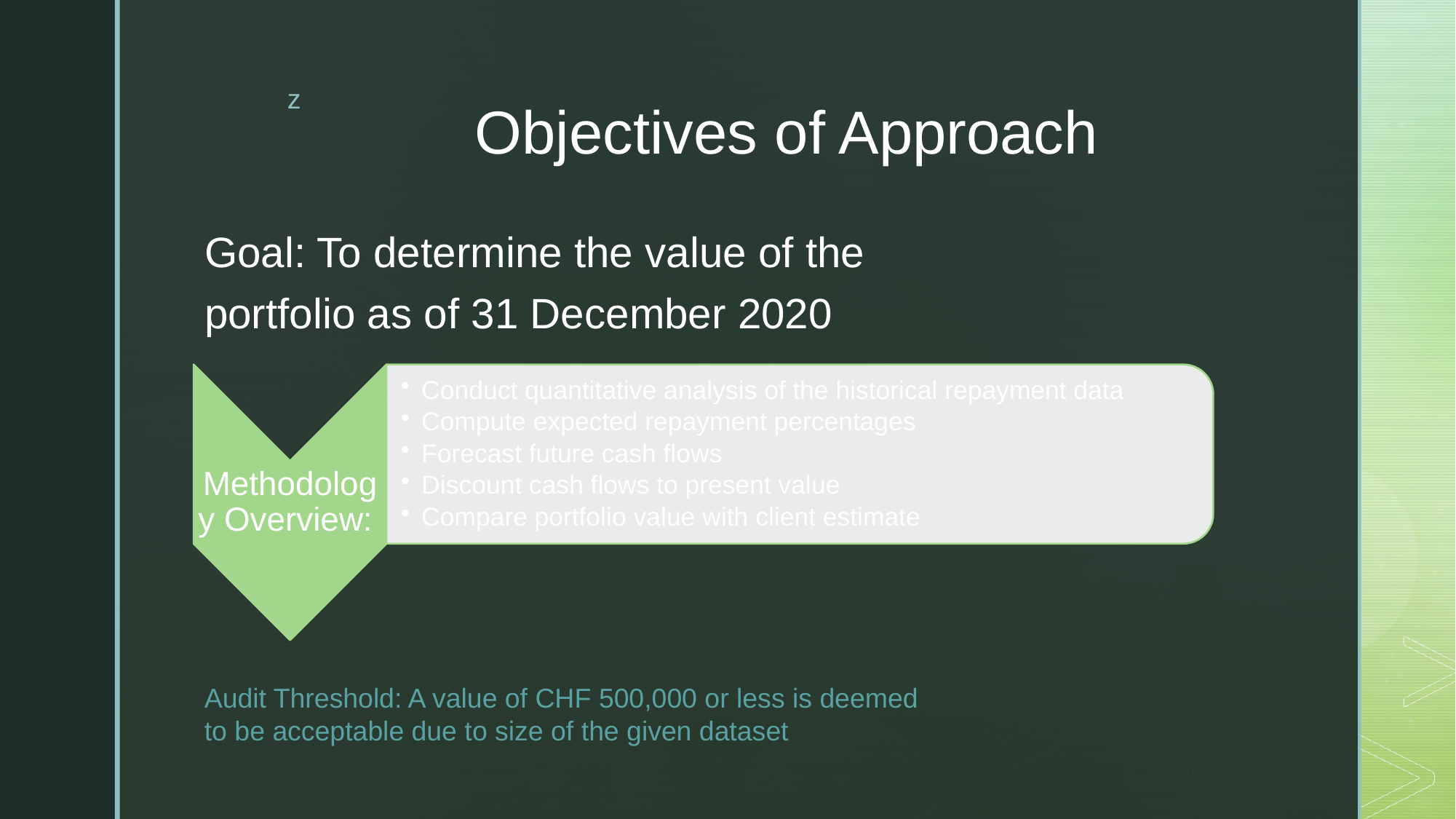

# Objectives of Approach
Goal: To determine the value of the portfolio as of 31 December 2020
Methodology Overview:
Conduct quantitative analysis of the historical repayment data
Compute expected repayment percentages
Forecast future cash flows
Discount cash flows to present value
Compare portfolio value with client estimate
Audit Threshold: A value of CHF 500,000 or less is deemed to be acceptable due to size of the given dataset